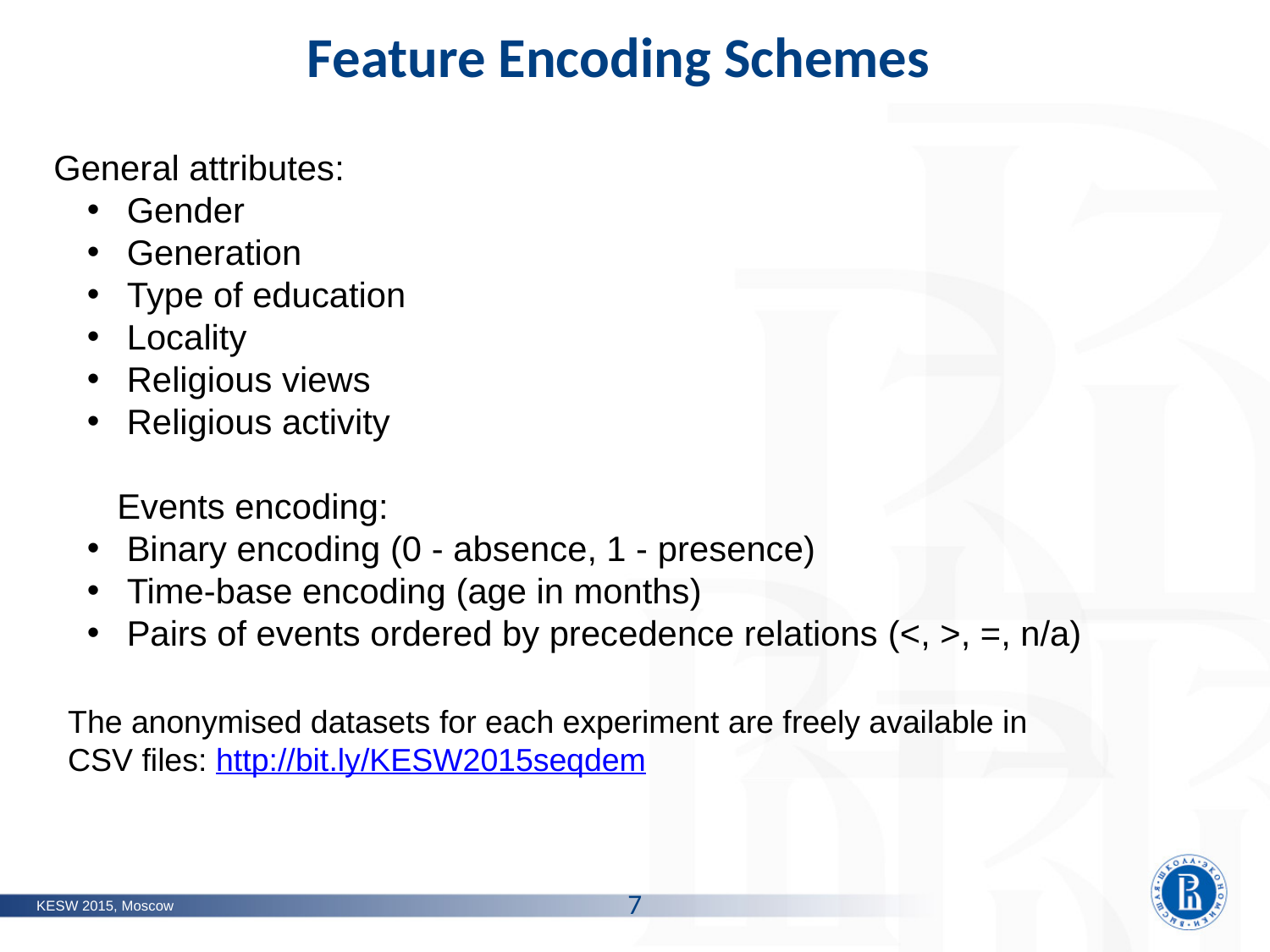

Feature Encoding Schemes

General attributes:
 Gender
 Generation
 Type of education
 Locality
 Religious views
 Religious activity

Events encoding:
 Binary encoding (0 - absence, 1 - presence)
 Time-base encoding (age in months)
 Pairs of events ordered by precedence relations (<, >, =, n/a)
The anonymised datasets for each experiment are freely available in CSV files: http://bit.ly/KESW2015seqdem

7
KESW 2015, Moscow